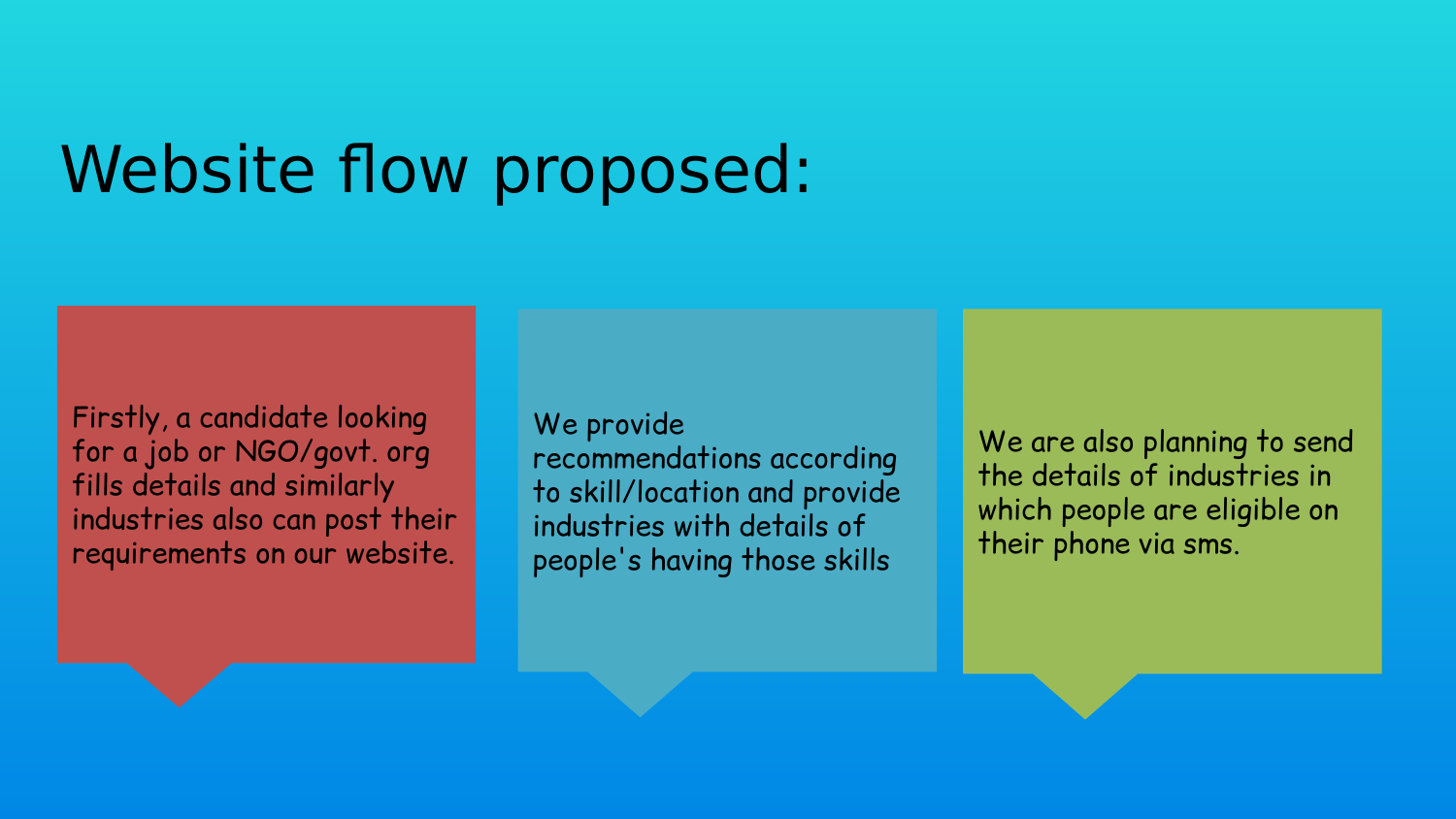

# Website flow proposed:
Firstly, a candidate looking for a job or NGO/govt. org fills details and similarly industries also can post their requirements on our website.

We are also planning to send the details of industries in which people are eligible on their phone via sms.
We provide recommendations according to skill/location and provide industries with details of people's having those skills
Firstly, a candidate looking for a job or NGO/govt org fills details and similarly industries also can post their requirements on our website.
We are also planning to send the details of industries in which people are eligible on their phone via sms.